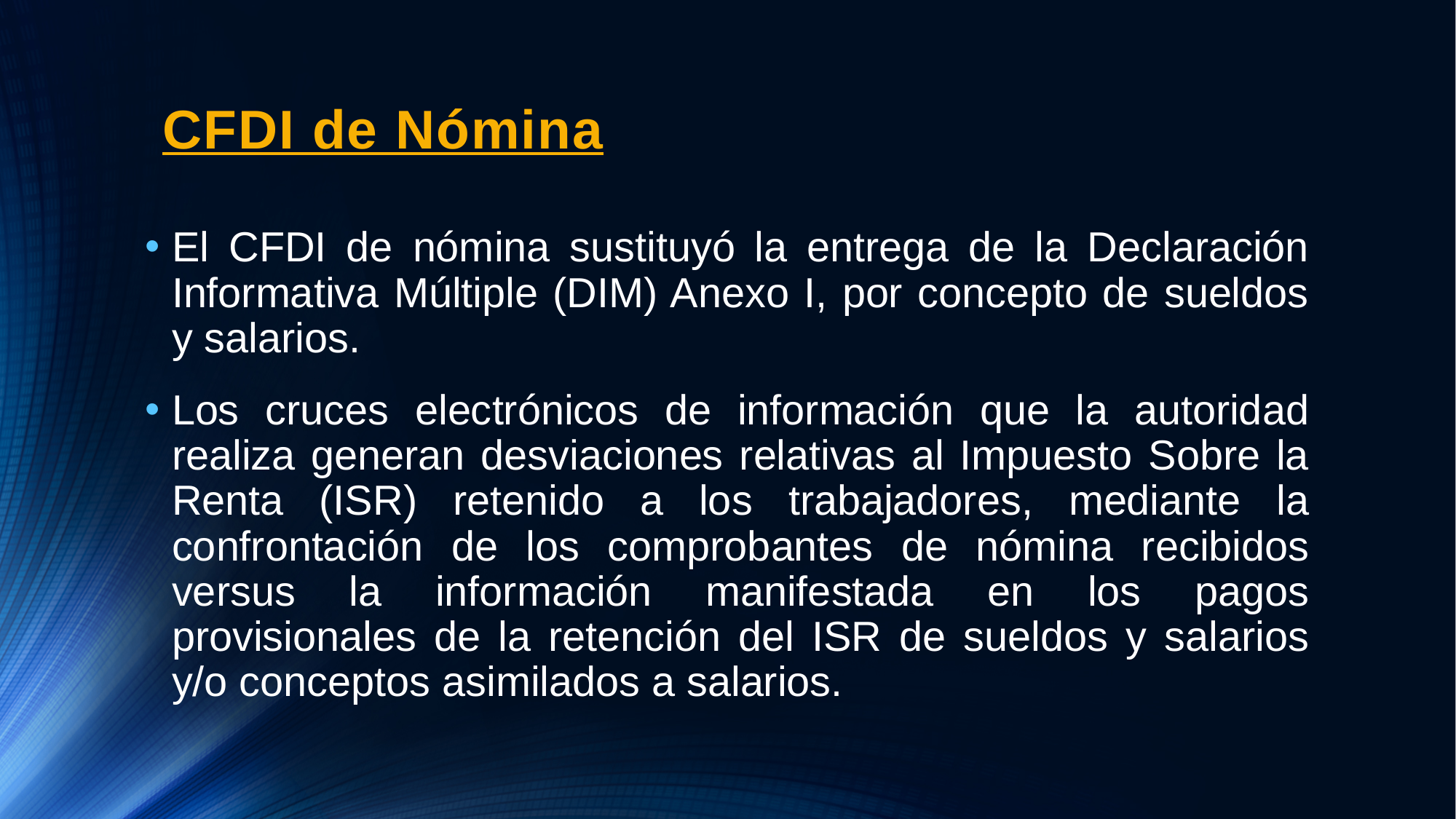

# CFDI de Nómina
El CFDI de nómina sustituyó la entrega de la Declaración Informativa Múltiple (DIM) Anexo I, por concepto de sueldos y salarios.
Los cruces electrónicos de información que la autoridad realiza generan desviaciones relativas al Impuesto Sobre la Renta (ISR) retenido a los trabajadores, mediante la confrontación de los comprobantes de nómina recibidos versus la información manifestada en los pagos provisionales de la retención del ISR de sueldos y salarios y/o conceptos asimilados a salarios.